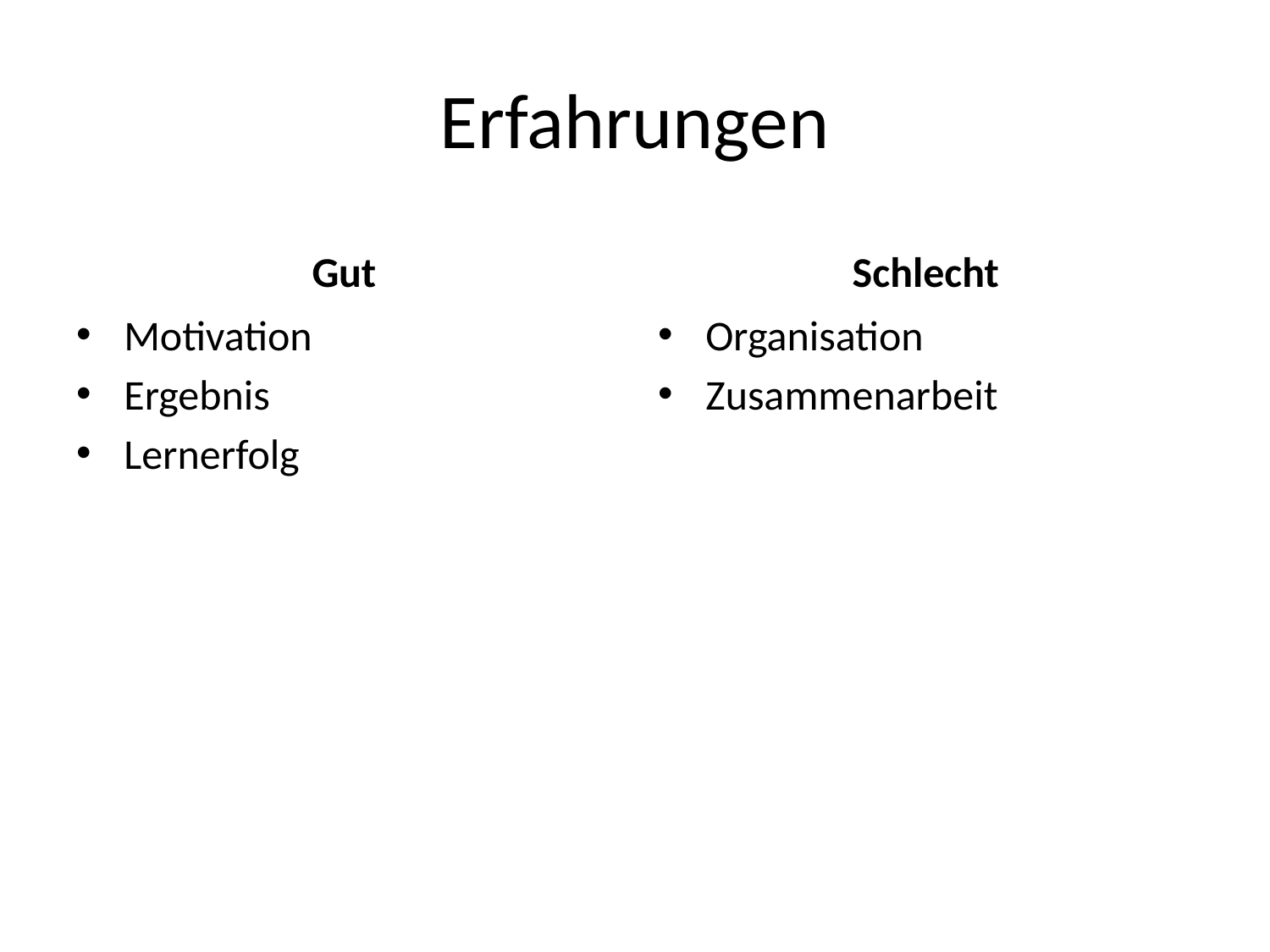

# Erfahrungen
Gut
Schlecht
Motivation
Ergebnis
Lernerfolg
Organisation
Zusammenarbeit